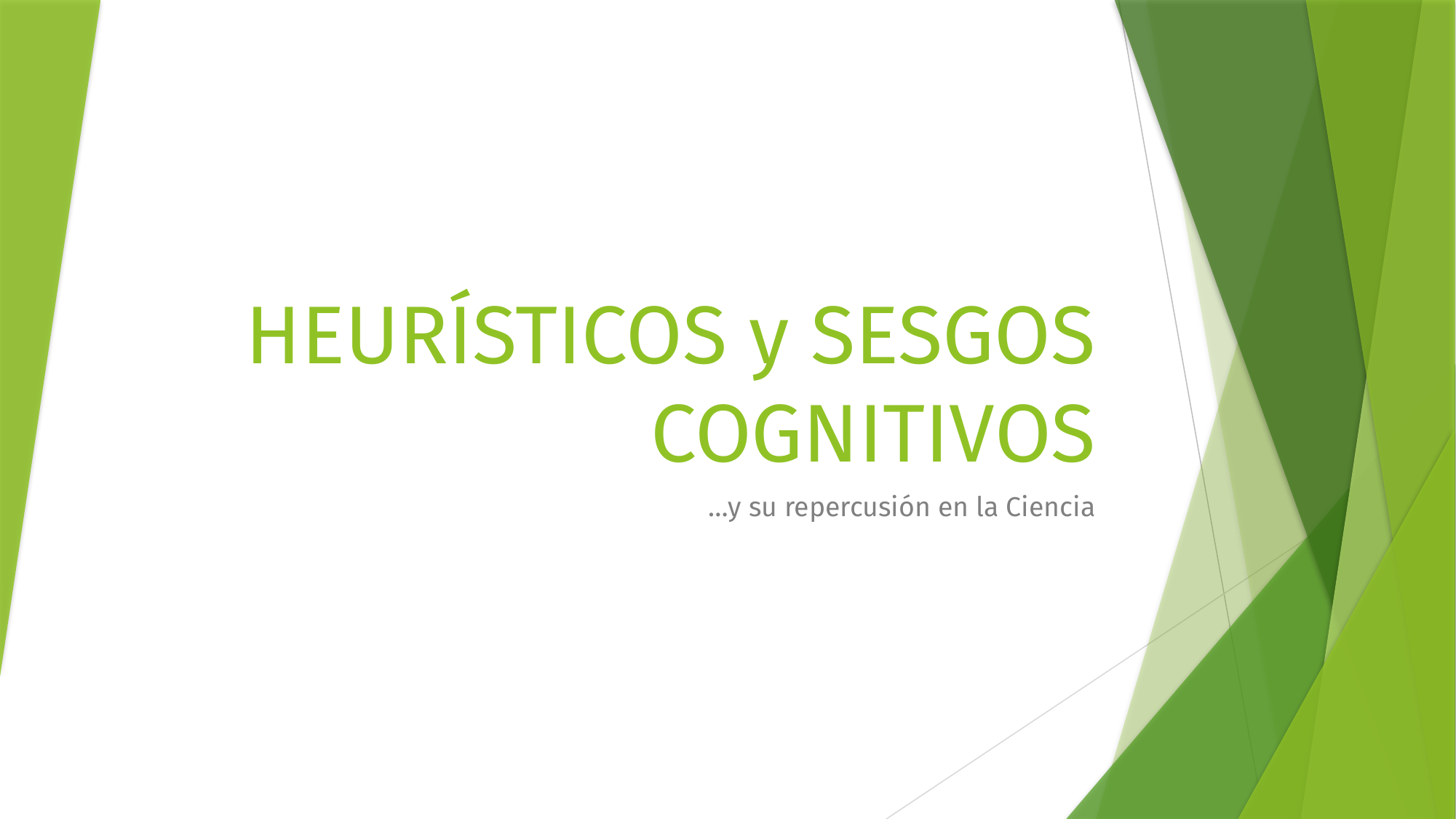

# HEURÍSTICOS y SESGOS COGNITIVOS
…y su repercusión en la Ciencia